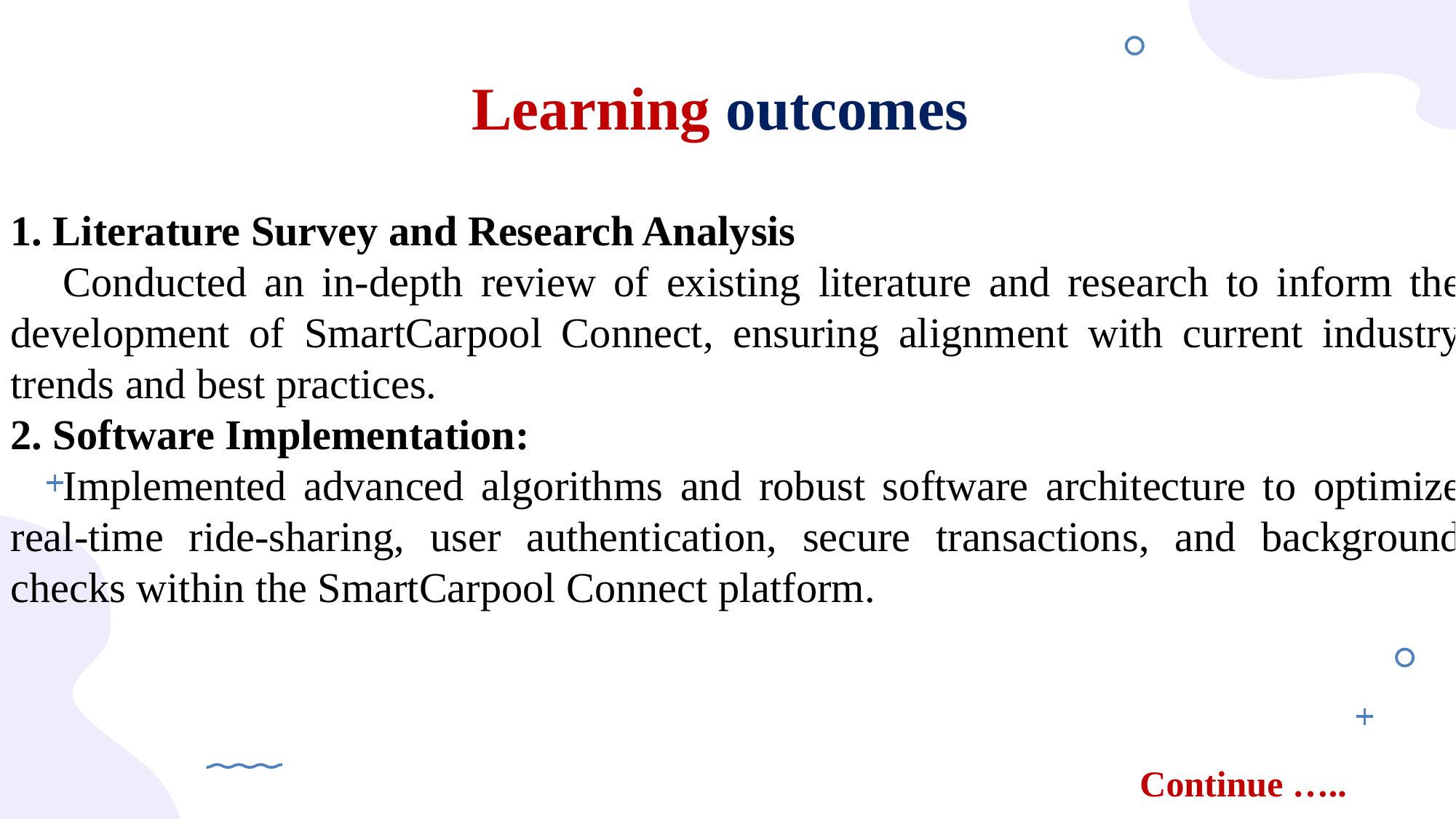

Learning outcomes

1. Literature Survey and Research Analysis
   Conducted an in-depth review of existing literature and research to inform the development of SmartCarpool Connect, ensuring alignment with current industry trends and best practices.
2. Software Implementation:
   Implemented advanced algorithms and robust software architecture to optimize real-time ride-sharing, user authentication, secure transactions, and background checks within the SmartCarpool Connect platform.

Continue …..